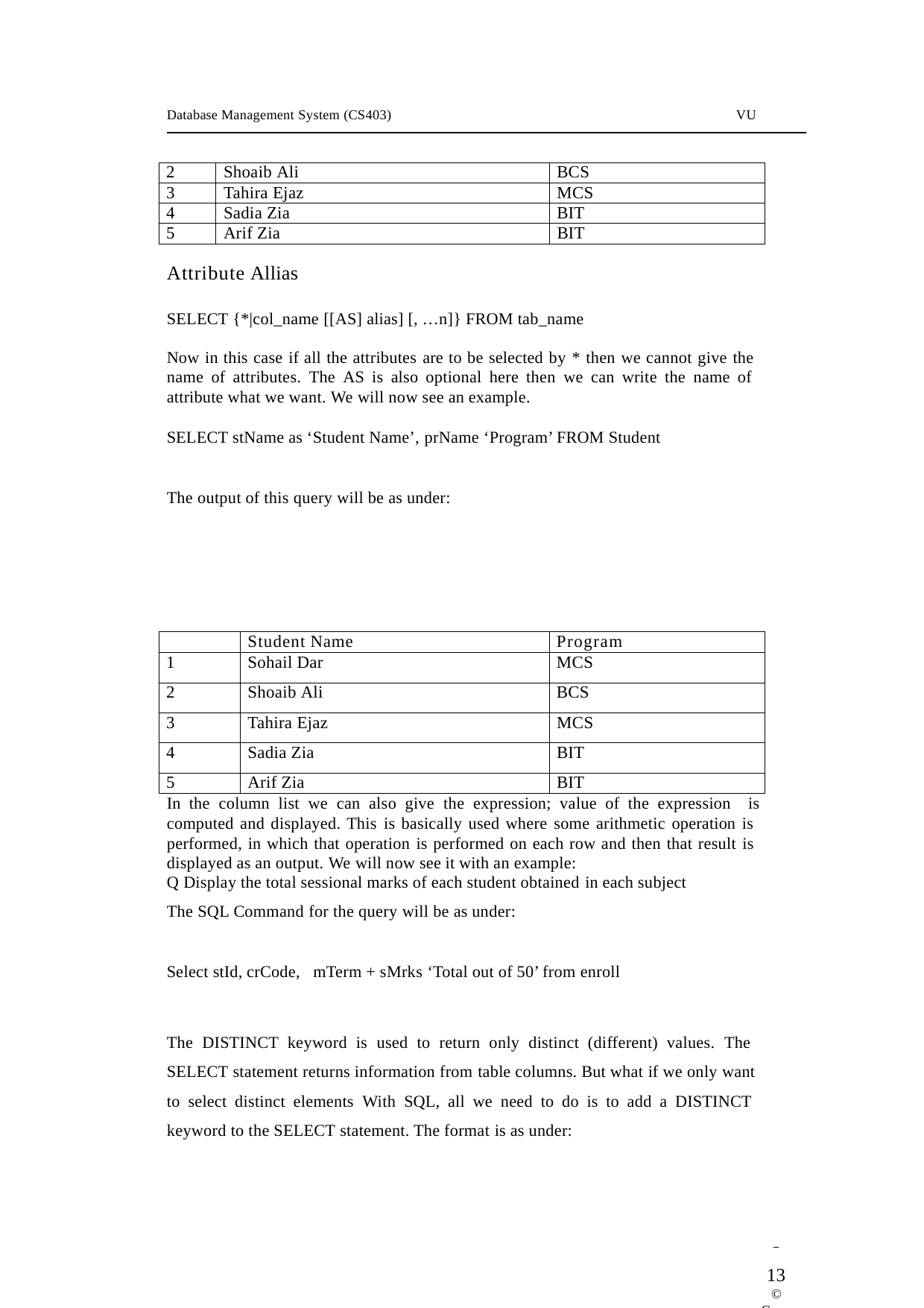

Database Management System (CS403)
VU

| 2 | Shoaib Ali | BCS |
| --- | --- | --- |
| 3 | Tahira Ejaz | MCS |
| 4 | Sadia Zia | BIT |
| 5 | Arif Zia | BIT |
Attribute Allias

SELECT {*|col_name [[AS] alias] [, …n]} FROM tab_name

Now in this case if all the attributes are to be selected by * then we cannot give the  name of attributes. The AS is also optional here then we can write the name of  attribute what we want. We will now see an example.

SELECT stName as ‘Student Name’, prName ‘Program’ FROM Student

The output of this query will be as under:
|  | Student Name | Program |
| --- | --- | --- |
| 1 | Sohail Dar | MCS |
| 2 | Shoaib Ali | BCS |
| 3 | Tahira Ejaz | MCS |
| 4 | Sadia Zia | BIT |
| 5 | Arif Zia | BIT |
In  the  column  list  we  can  also  give  the  expression;  value  of  the  expression   is
computed and displayed. This is basically used where some arithmetic operation is  performed, in which that operation is performed on each row and then that result is  displayed as an output. We will now see it with an example:
Q Display the total sessional marks of each student obtained in each subject
The SQL Command for the query will be as under:

Select stId, crCode,   mTerm + sMrks ‘Total out of 50’ from enroll

The DISTINCT keyword is used to return only distinct (different) values. The  SELECT statement returns information from table columns. But what if we only want  to select distinct elements With SQL, all we need to do is to add a DISTINCT  keyword to the SELECT statement. The format is as under:
 	13
© Copyright Virtual University of Pakistan